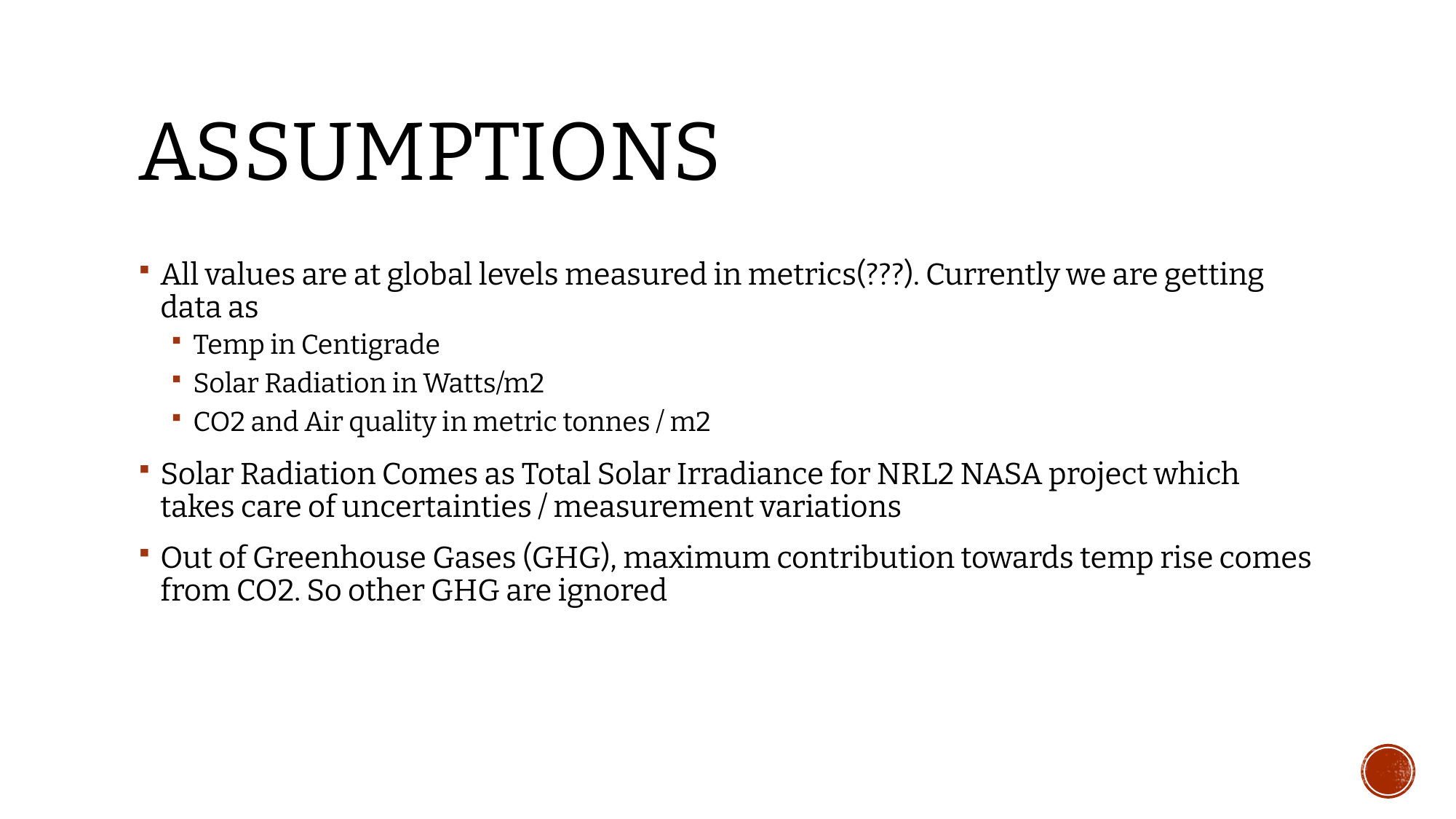

# Assumptions
All values are at global levels measured in metrics(???). Currently we are getting data as
Temp in Centigrade
Solar Radiation in Watts/m2
CO2 and Air quality in metric tonnes / m2
Solar Radiation Comes as Total Solar Irradiance for NRL2 NASA project which takes care of uncertainties / measurement variations
Out of Greenhouse Gases (GHG), maximum contribution towards temp rise comes from CO2. So other GHG are ignored